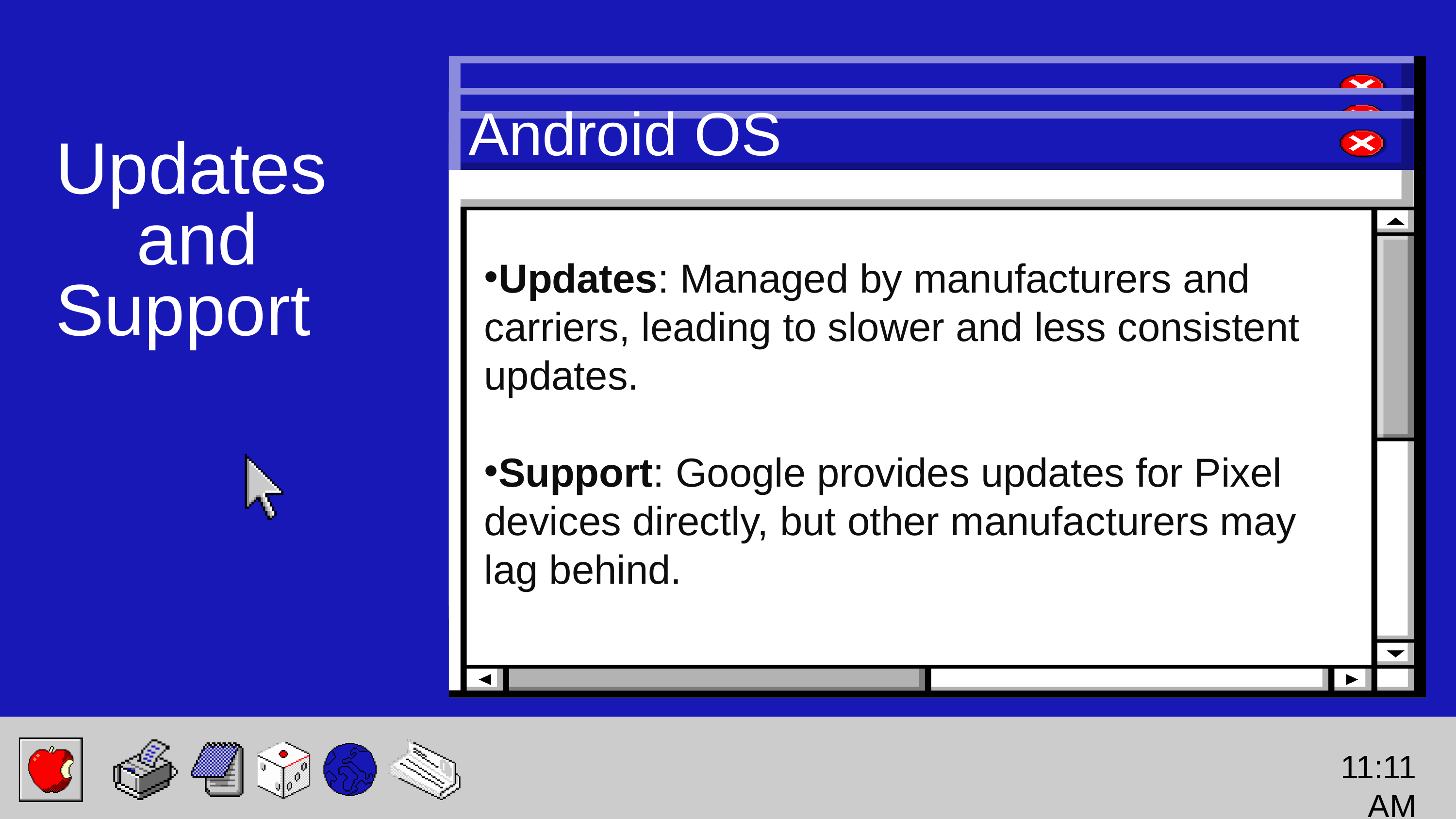

Android OS

Updates
    and Support
Updates: Managed by manufacturers and carriers, leading to slower and less consistent updates.

Support: Google provides updates for Pixel devices directly, but other manufacturers may lag behind.

11:11AM